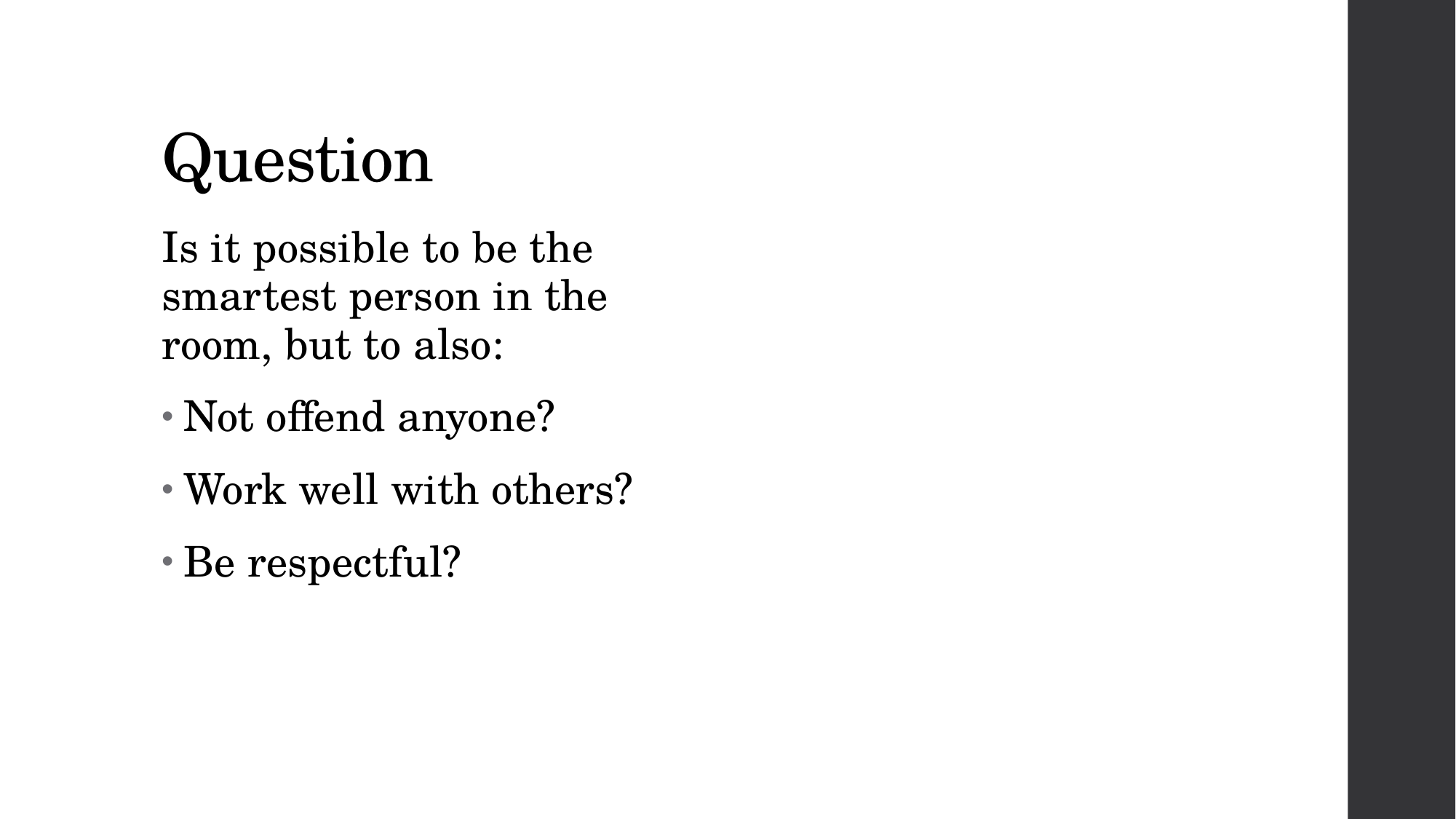

# Question
Is it possible to be the smartest person in the room, but to also:
Not offend anyone?
Work well with others?
Be respectful?